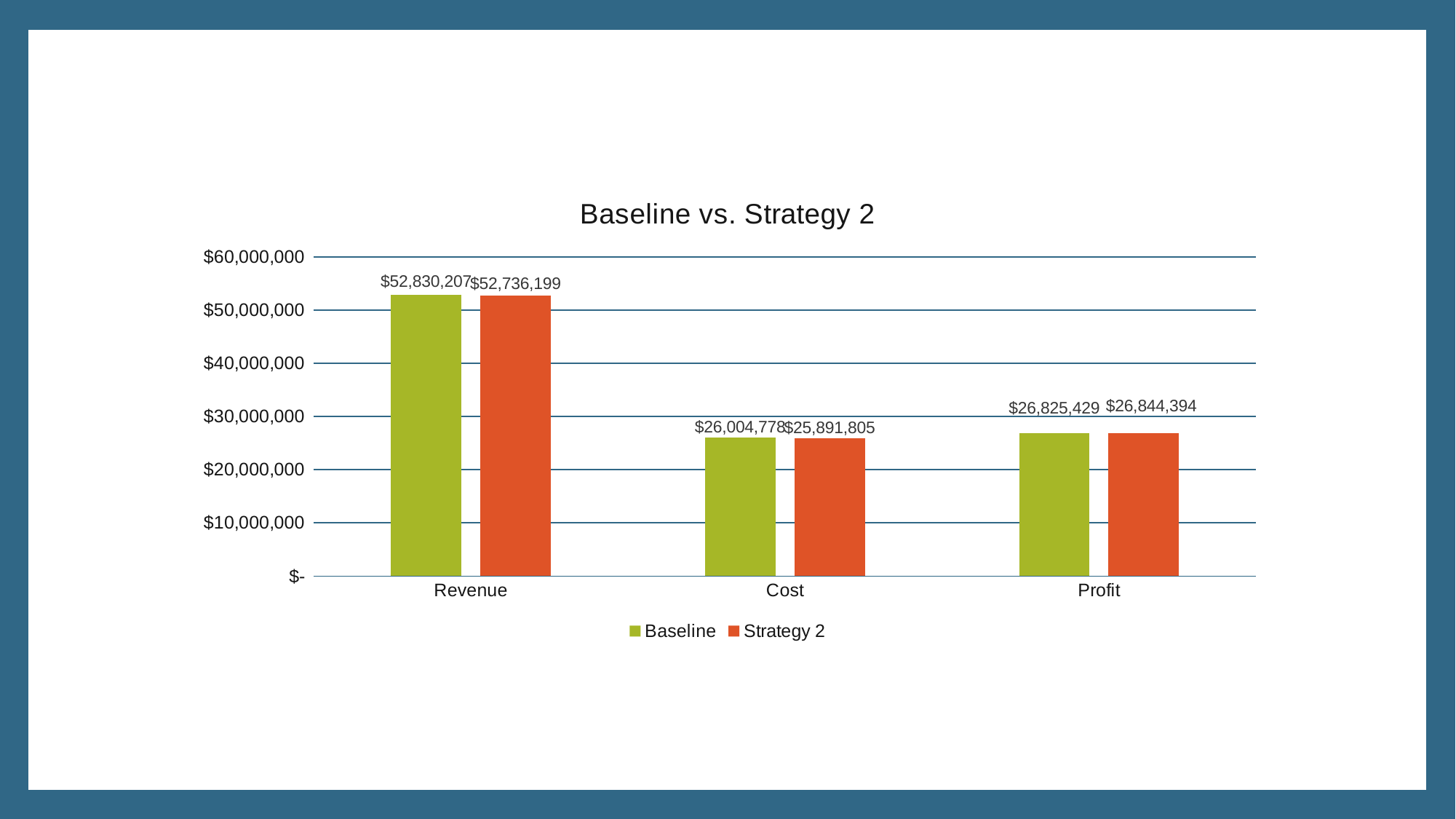

### Chart: Baseline vs. Strategy 2

| Category | Baseline | Strategy 2 |
|---|---|---|
| Revenue | 52830207.0 | 52736199.0 |
| Cost | 26004777.579999965 | 25891805.349999964 |
| Profit | 26825429.420000035 | 26844393.650000036 |